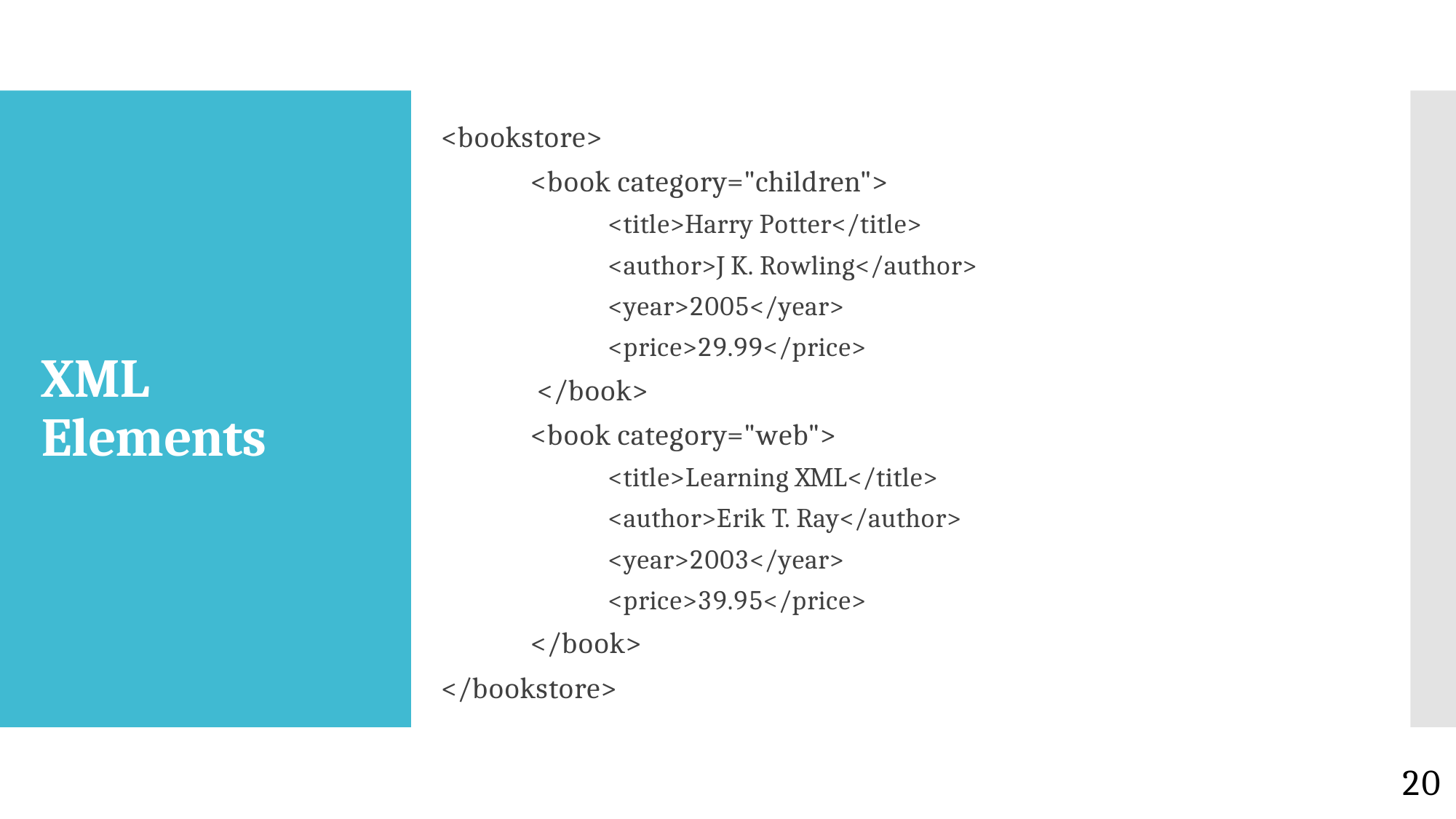

<bookstore>
  	<book category="children">
    <title>Harry Potter</title>
    <author>J K. Rowling</author>
    <year>2005</year>
    <price>29.99</price>
 	 </book>
  	<book category="web">
    <title>Learning XML</title>
    <author>Erik T. Ray</author>
    <year>2003</year>
    <price>39.95</price>
  	</book>
</bookstore>
# XML Elements
20